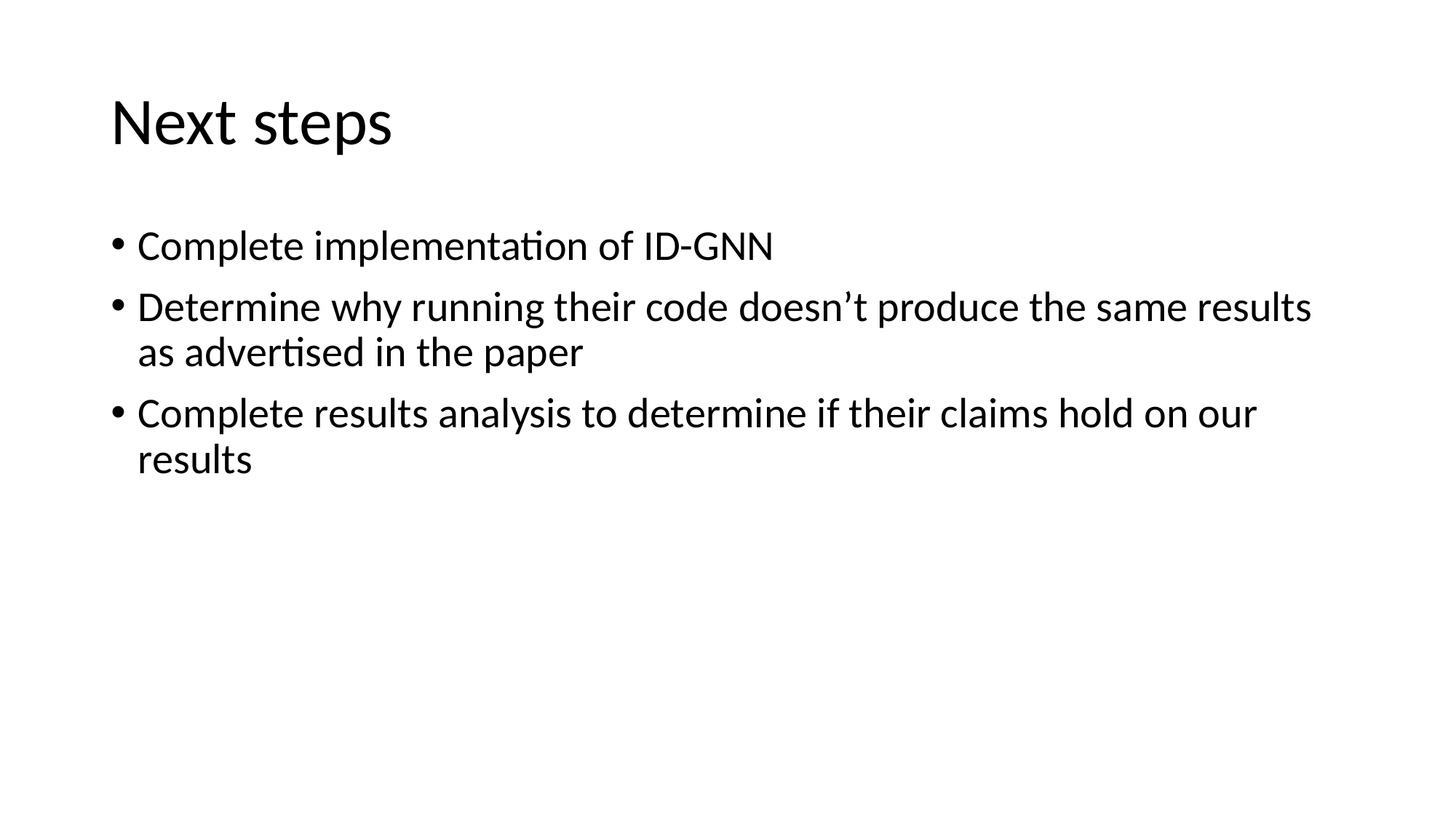

# Next steps
Complete implementation of ID-GNN
Determine why running their code doesn’t produce the same results as advertised in the paper
Complete results analysis to determine if their claims hold on our results